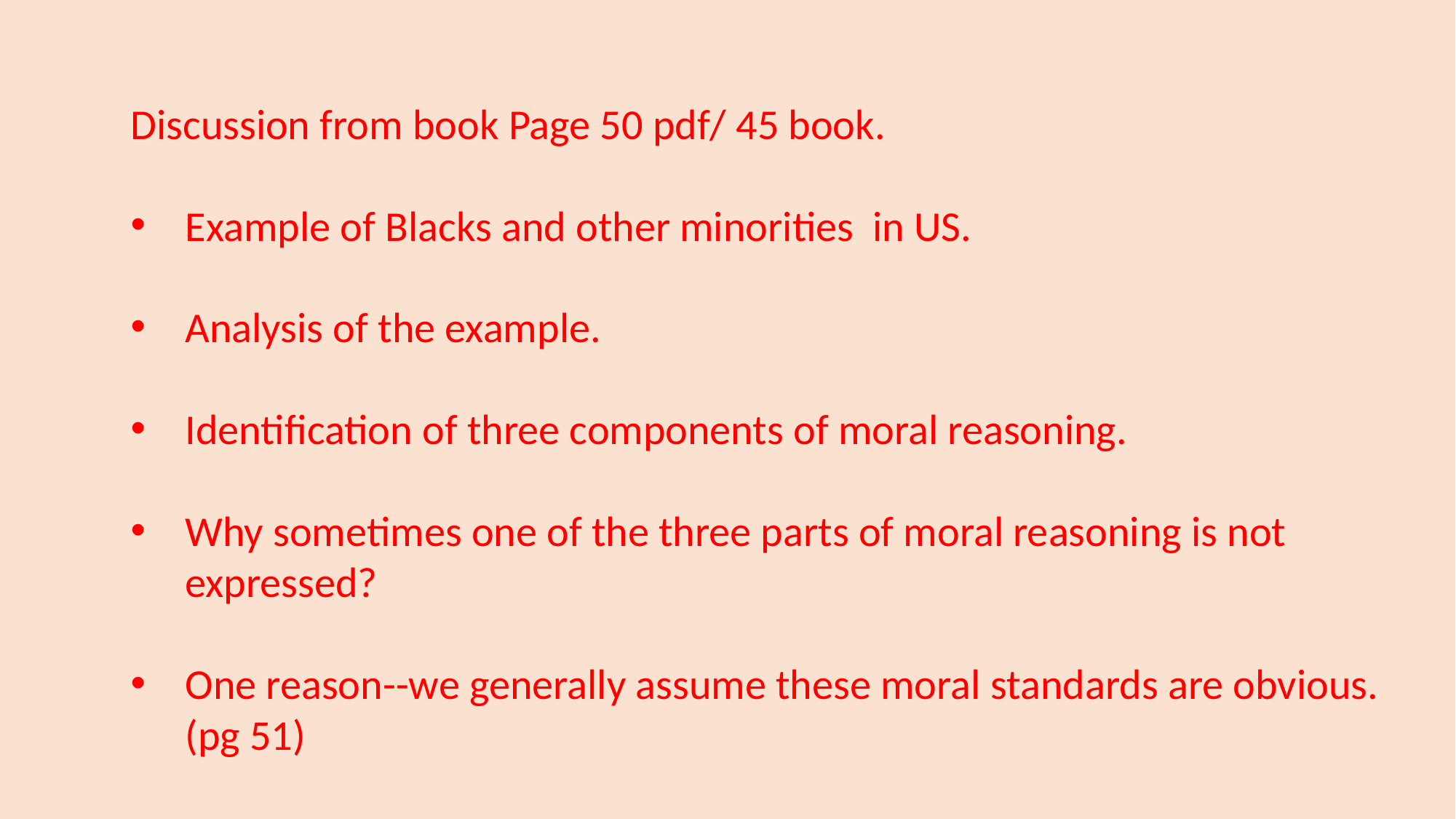

Discussion from book Page 50 pdf/ 45 book.

Example of Blacks and other minorities  in US.

Analysis of the example.

Identification of three components of moral reasoning.

Why sometimes one of the three parts of moral reasoning is not expressed?

One reason--we generally assume these moral standards are obvious. (pg 51)